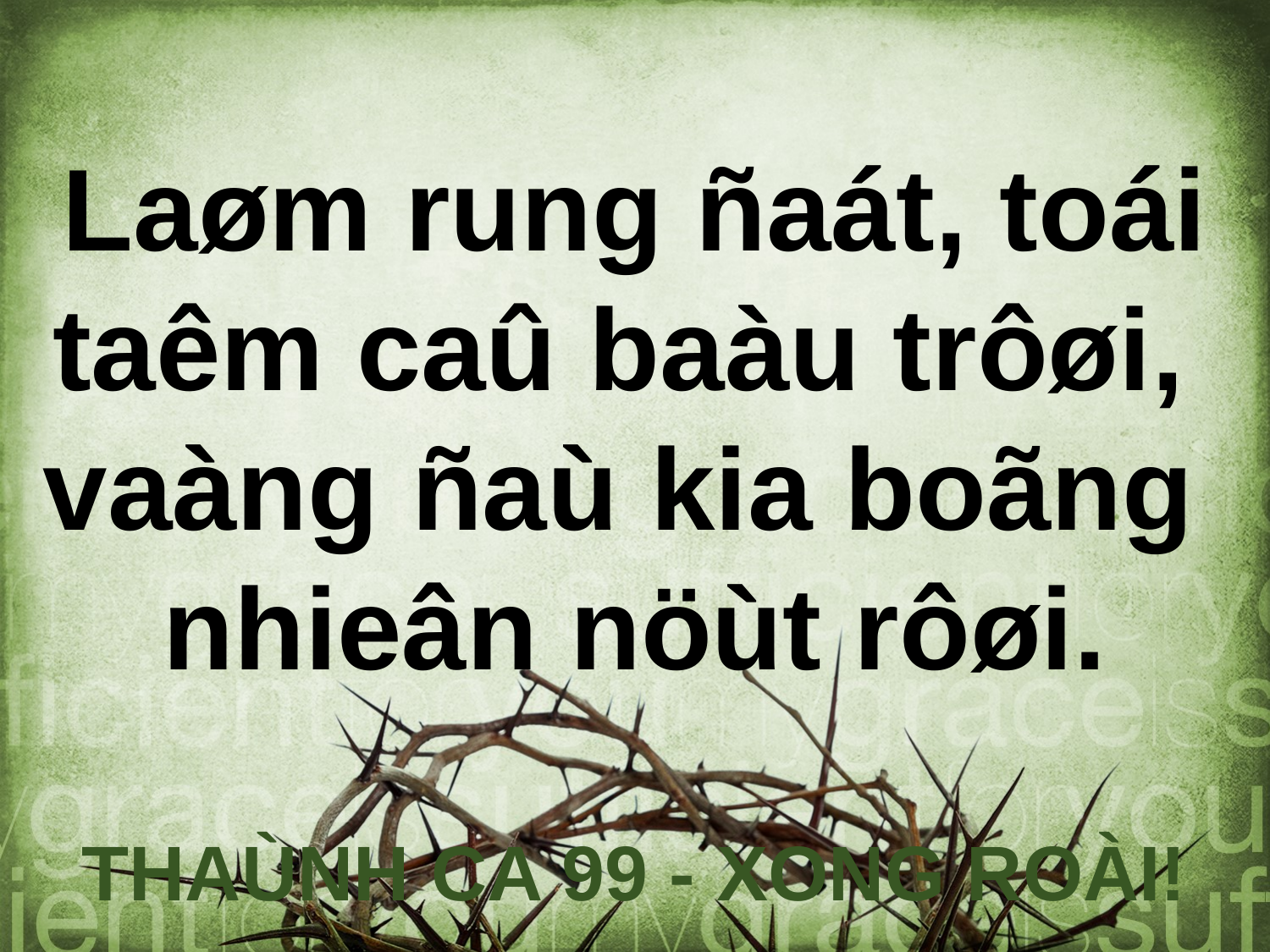

Laøm rung ñaát, toái
taêm caû baàu trôøi,
vaàng ñaù kia boãng
nhieân nöùt rôøi.
THAÙNH CA 99 - XONG ROÀI!